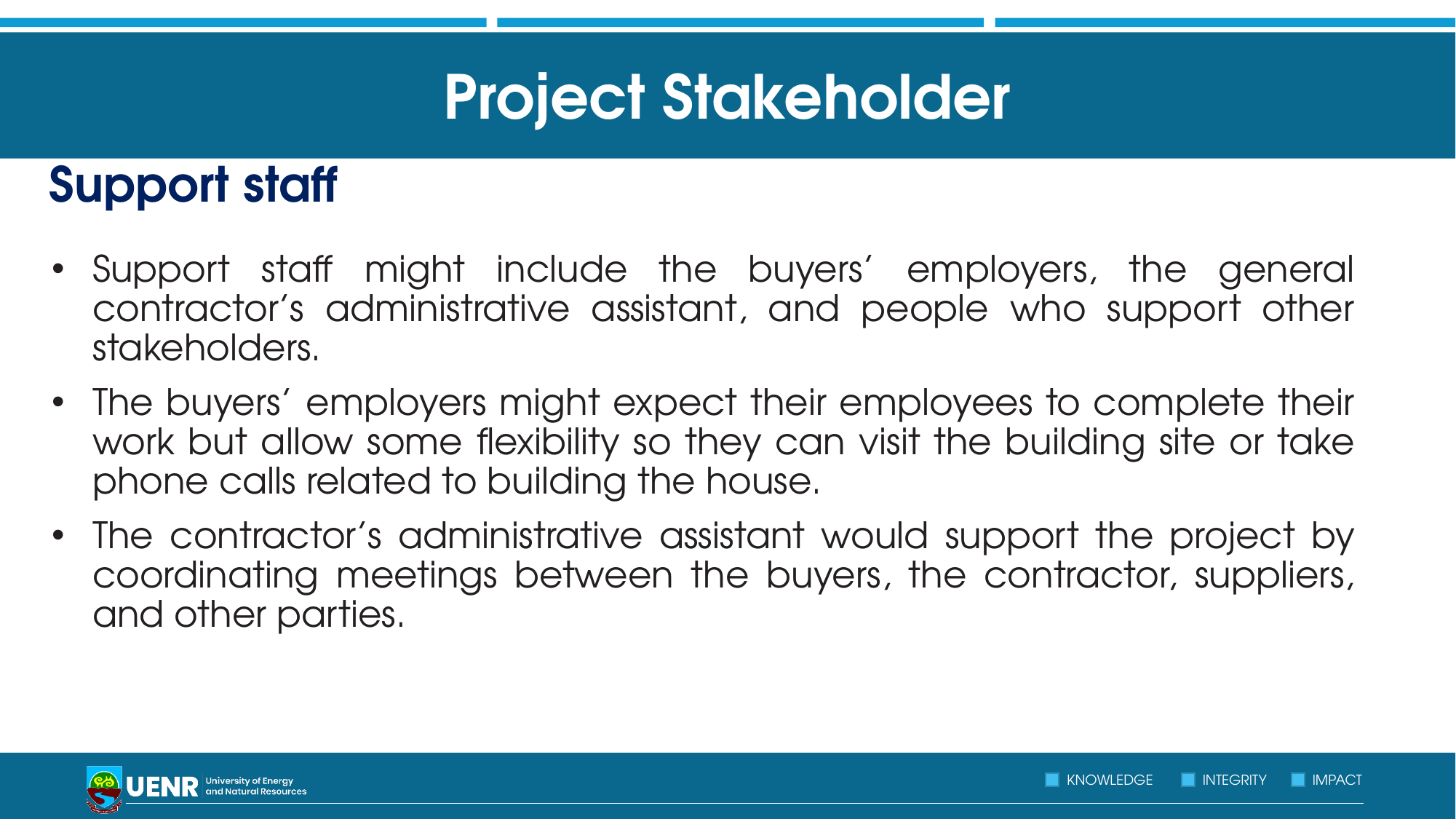

# Project Stakeholder
Support staff
Support staff might include the buyers’ employers, the general contractor’s administrative assistant, and people who support other stakeholders.
The buyers’ employers might expect their employees to complete their work but allow some flexibility so they can visit the building site or take phone calls related to building the house.
The contractor’s administrative assistant would support the project by coordinating meetings between the buyers, the contractor, suppliers, and other parties.